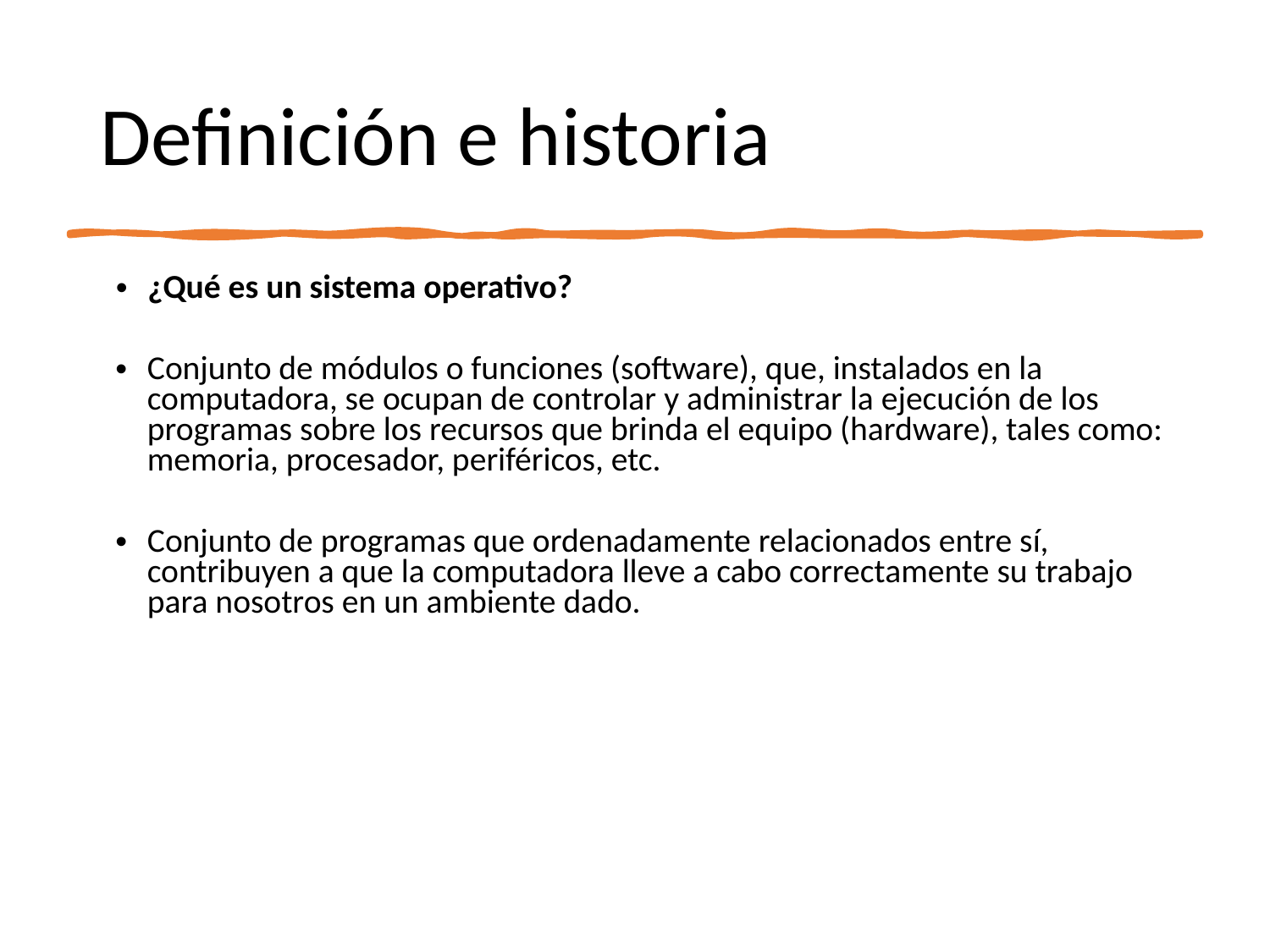

Definición e historia

¿Qué es un sistema operativo?

Conjunto de módulos o funciones (software), que, instalados en la computadora, se ocupan de controlar y administrar la ejecución de los programas sobre los recursos que brinda el equipo (hardware), tales como: memoria, procesador, periféricos, etc.

Conjunto de programas que ordenadamente relacionados entre sí, contribuyen a que la computadora lleve a cabo correctamente su trabajo para nosotros en un ambiente dado.